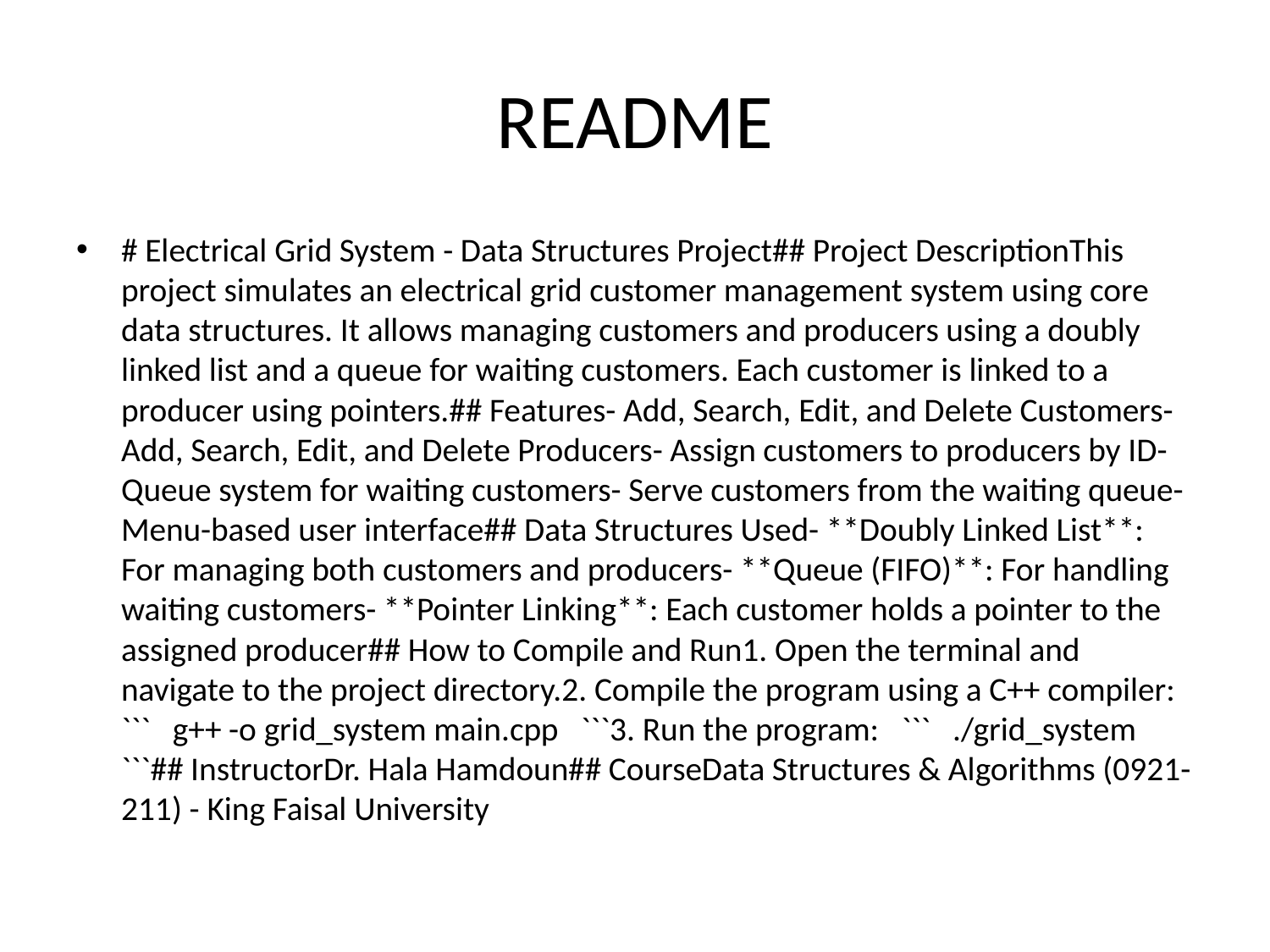

# README
# Electrical Grid System - Data Structures Project## Project DescriptionThis project simulates an electrical grid customer management system using core data structures. It allows managing customers and producers using a doubly linked list and a queue for waiting customers. Each customer is linked to a producer using pointers.## Features- Add, Search, Edit, and Delete Customers- Add, Search, Edit, and Delete Producers- Assign customers to producers by ID- Queue system for waiting customers- Serve customers from the waiting queue- Menu-based user interface## Data Structures Used- **Doubly Linked List**: For managing both customers and producers- **Queue (FIFO)**: For handling waiting customers- **Pointer Linking**: Each customer holds a pointer to the assigned producer## How to Compile and Run1. Open the terminal and navigate to the project directory.2. Compile the program using a C++ compiler:   ```   g++ -o grid_system main.cpp   ```3. Run the program:   ```   ./grid_system   ```## InstructorDr. Hala Hamdoun## CourseData Structures & Algorithms (0921-211) - King Faisal University